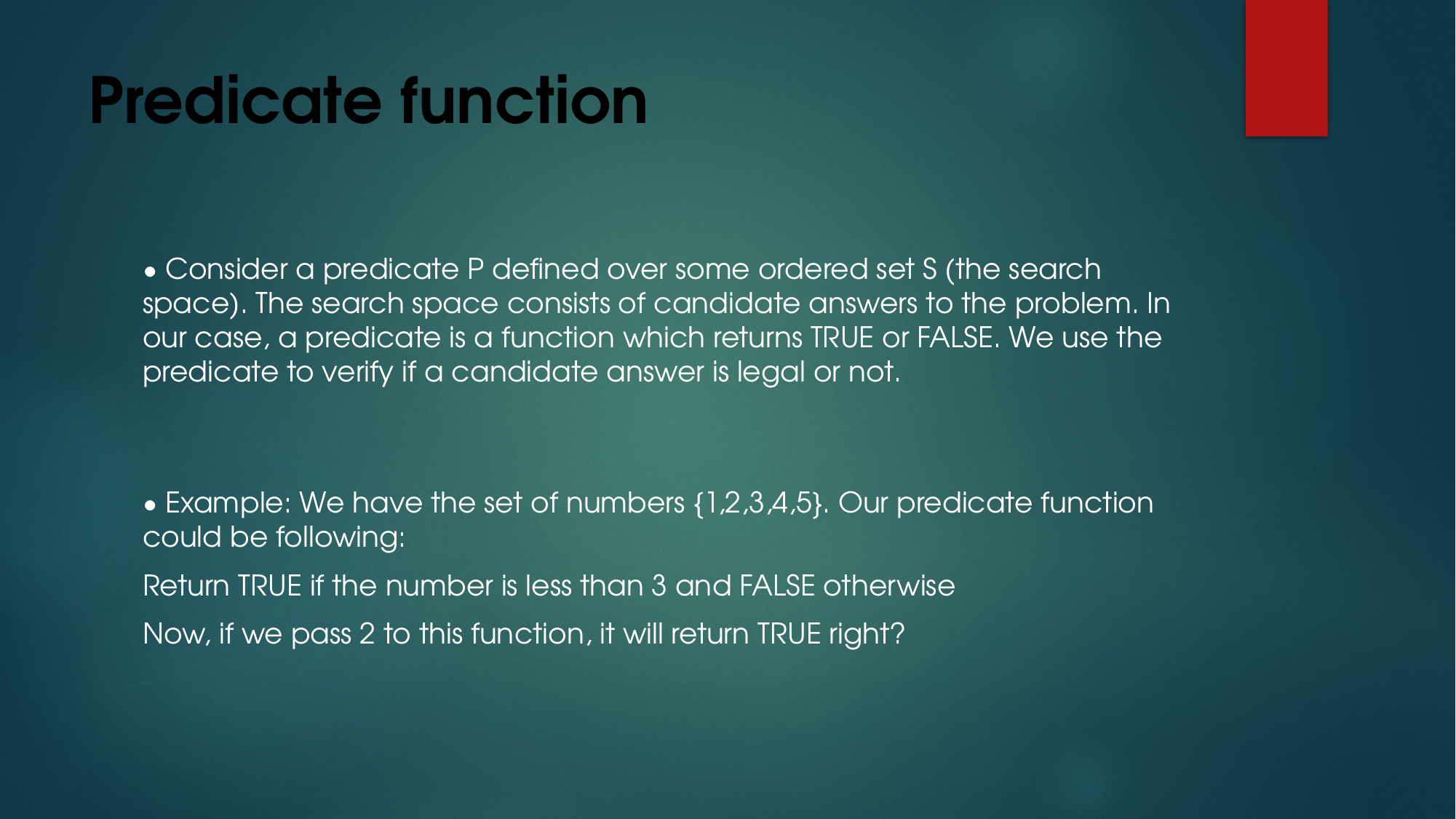

# Predicate function
• Consider a predicate P defined over some ordered set S (the search space). The search space consists of candidate answers to the problem. In our case, a predicate is a function which returns TRUE or FALSE. We use the predicate to verify if a candidate answer is legal or not.

• Example: We have the set of numbers {1,2,3,4,5}. Our predicate function could be following:
Return TRUE if the number is less than 3 and FALSE otherwise
Now, if we pass 2 to this function, it will return TRUE right?